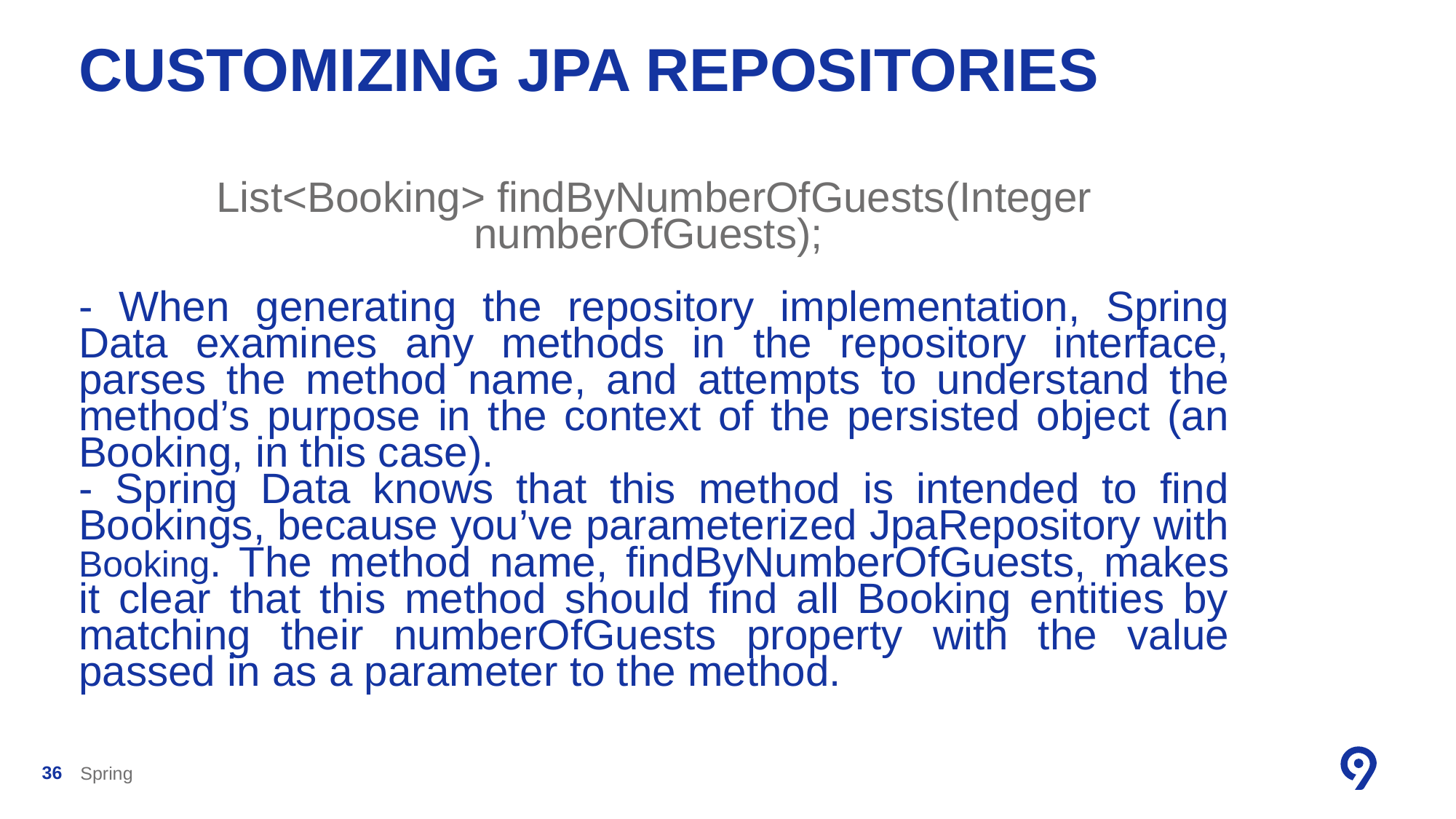

# Customizing JPA repositories
List<Booking> findByNumberOfGuests(Integer numberOfGuests);

- When generating the repository implementation, Spring Data examines any methods in the repository interface, parses the method name, and attempts to understand the method’s purpose in the context of the persisted object (an Booking, in this case).
- Spring Data knows that this method is intended to find Bookings, because you’ve parameterized JpaRepository with Booking. The method name, findByNumberOfGuests, makes it clear that this method should find all Booking entities by matching their numberOfGuests property with the value passed in as a parameter to the method.

Spring
36